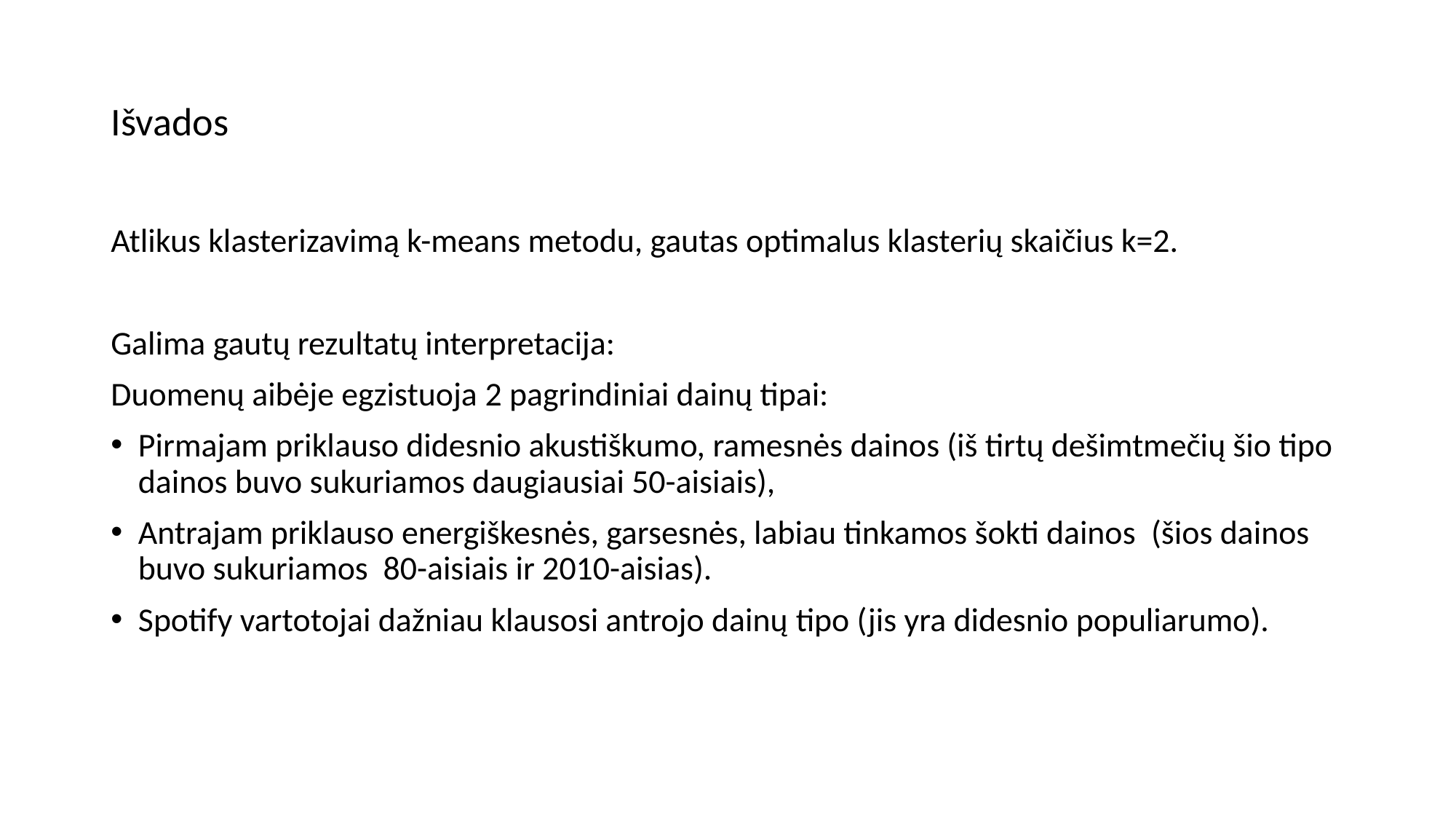

# Išvados
Atlikus klasterizavimą k-means metodu, gautas optimalus klasterių skaičius k=2.

Galima gautų rezultatų interpretacija:
Duomenų aibėje egzistuoja 2 pagrindiniai dainų tipai:
Pirmajam priklauso didesnio akustiškumo, ramesnės dainos (iš tirtų dešimtmečių šio tipo dainos buvo sukuriamos daugiausiai 50-aisiais),
Antrajam priklauso energiškesnės, garsesnės, labiau tinkamos šokti dainos  (šios dainos buvo sukuriamos  80-aisiais ir 2010-aisias).
Spotify vartotojai dažniau klausosi antrojo dainų tipo (jis yra didesnio populiarumo).